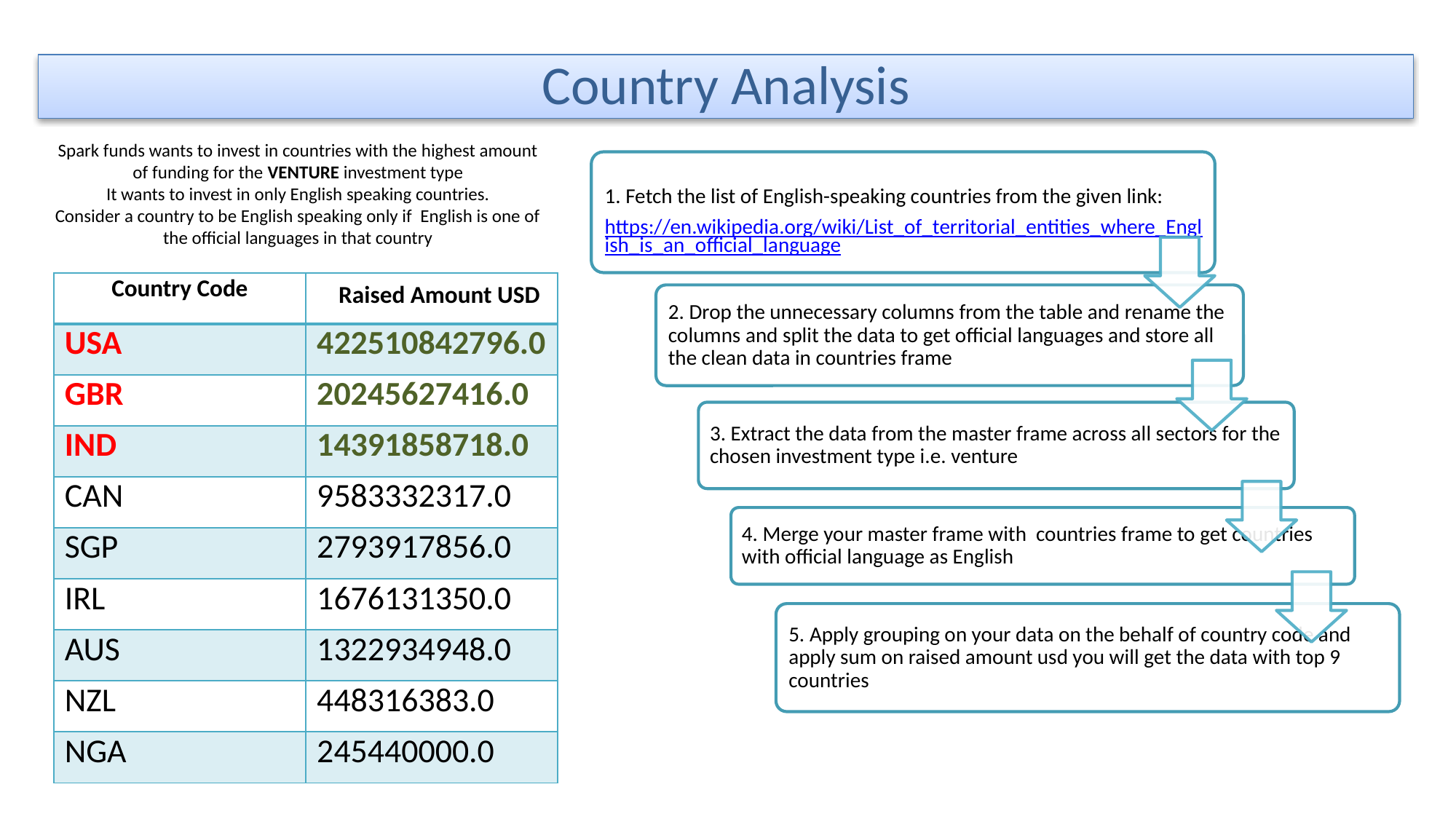

Country Analysis
Spark funds wants to invest in countries with the highest amount of funding for the VENTURE investment type
It wants to invest in only English speaking countries.
Consider a country to be English speaking only if  English is one of the official languages in that country
1. Fetch the list of English-speaking countries from the given link:
https://en.wikipedia.org/wiki/List_of_territorial_entities_where_English_is_an_official_language
2. Drop the unnecessary columns from the table and rename the columns and split the data to get official languages and store all the clean data in countries frame
3. Extract the data from the master frame across all sectors for the chosen investment type i.e. venture
4. Merge your master frame with  countries frame to get countries with official language as English
5. Apply grouping on your data on the behalf of country code and apply sum on raised amount usd you will get the data with top 9 countries

| Country Code | Raised Amount USD |
| --- | --- |
| USA | 422510842796.0 |
| GBR | 20245627416.0 |
| IND | 14391858718.0 |
| CAN | 9583332317.0 |
| SGP | 2793917856.0 |
| IRL | 1676131350.0 |
| AUS | 1322934948.0 |
| NZL | 448316383.0 |
| NGA | 245440000.0 |